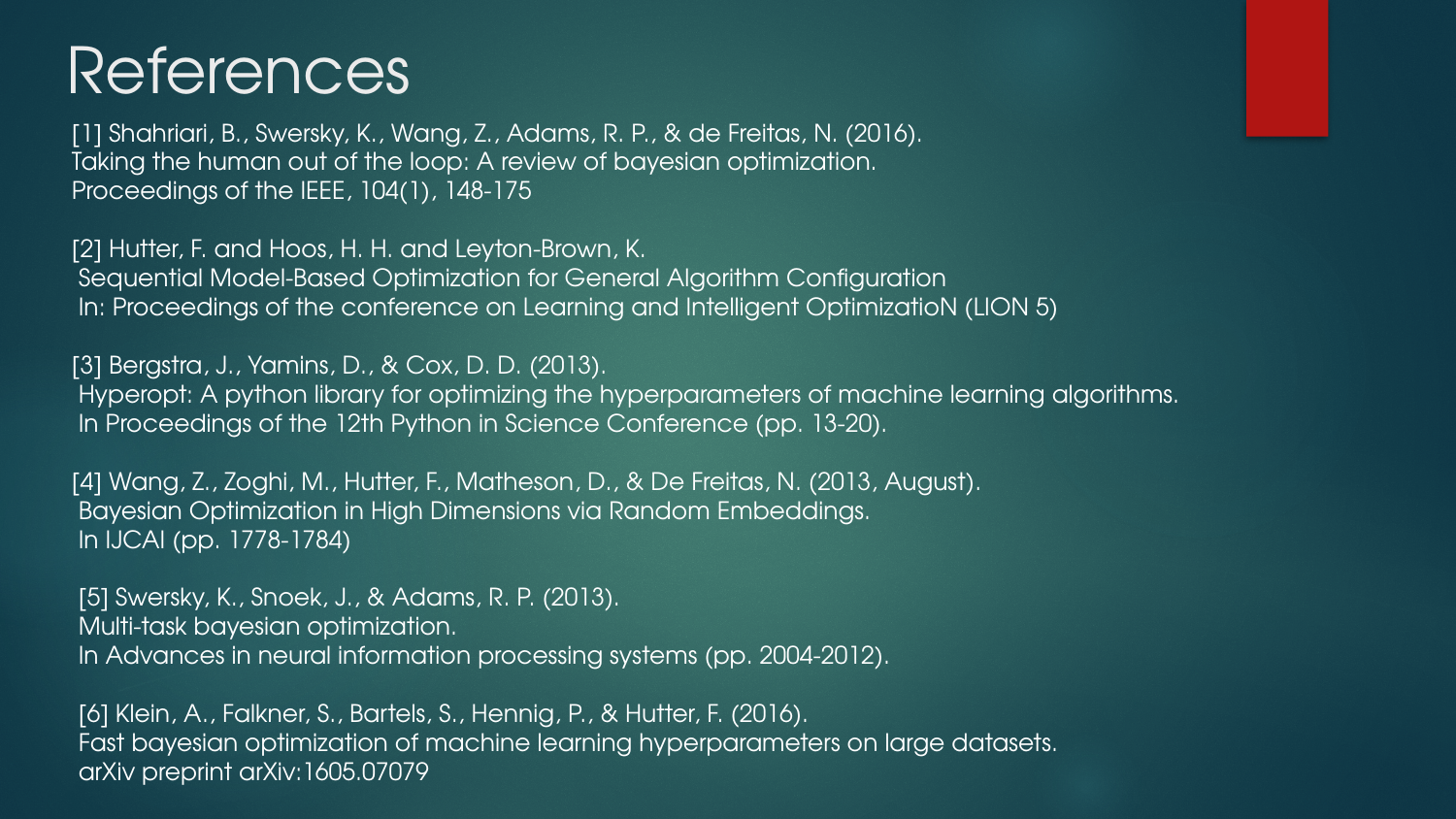

# References
   [1] Shahriari, B., Swersky, K., Wang, Z., Adams, R. P., & de Freitas, N. (2016).
   Taking the human out of the loop: A review of bayesian optimization.
   Proceedings of the IEEE, 104(1), 148-175

   [2] Hutter, F. and Hoos, H. H. and Leyton-Brown, K.
    Sequential Model-Based Optimization for General Algorithm Configuration
    In: Proceedings of the conference on Learning and Intelligent OptimizatioN (LION 5)

   [3] Bergstra, J., Yamins, D., & Cox, D. D. (2013).
    Hyperopt: A python library for optimizing the hyperparameters of machine learning algorithms.
    In Proceedings of the 12th Python in Science Conference (pp. 13-20).

   [4] Wang, Z., Zoghi, M., Hutter, F., Matheson, D., & De Freitas, N. (2013, August).
    Bayesian Optimization in High Dimensions via Random Embeddings.
    In IJCAI (pp. 1778-1784)

    [5] Swersky, K., Snoek, J., & Adams, R. P. (2013).
    Multi-task bayesian optimization.
    In Advances in neural information processing systems (pp. 2004-2012).

    [6] Klein, A., Falkner, S., Bartels, S., Hennig, P., & Hutter, F. (2016).
    Fast bayesian optimization of machine learning hyperparameters on large datasets.
    arXiv preprint arXiv:1605.07079